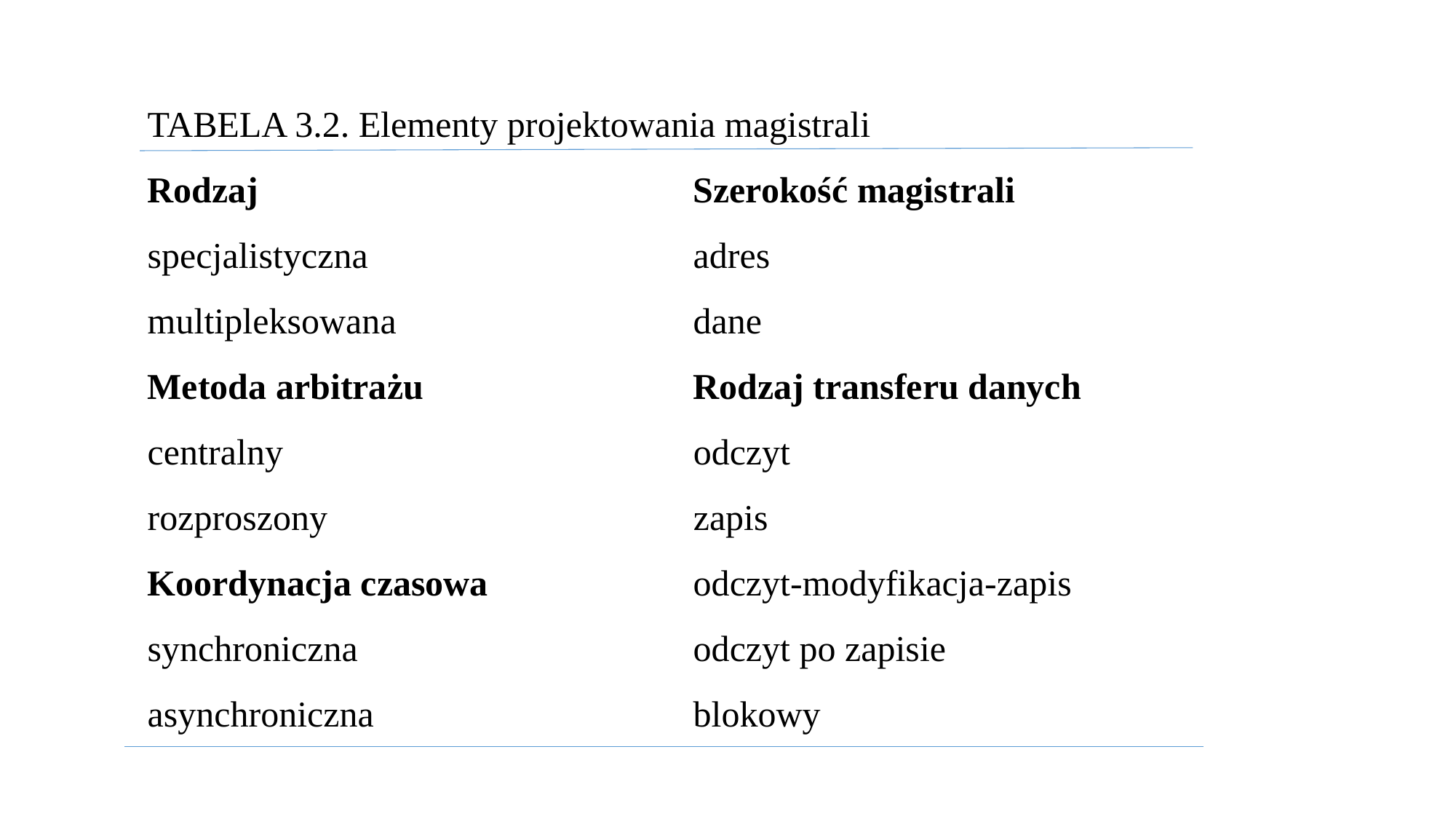

TABELA 3.2. Elementy projektowania magistrali
Rodzaj 				Szerokość magistrali
specjalistyczna 			adres
multipleksowana 			dane
Metoda arbitrażu 			Rodzaj transferu danych
centralny 			            odczyt
rozproszony 			            zapis
Koordynacja czasowa 		odczyt-modyfikacja-zapis
synchroniczna 			odczyt po zapisie
asynchroniczna 			blokowy